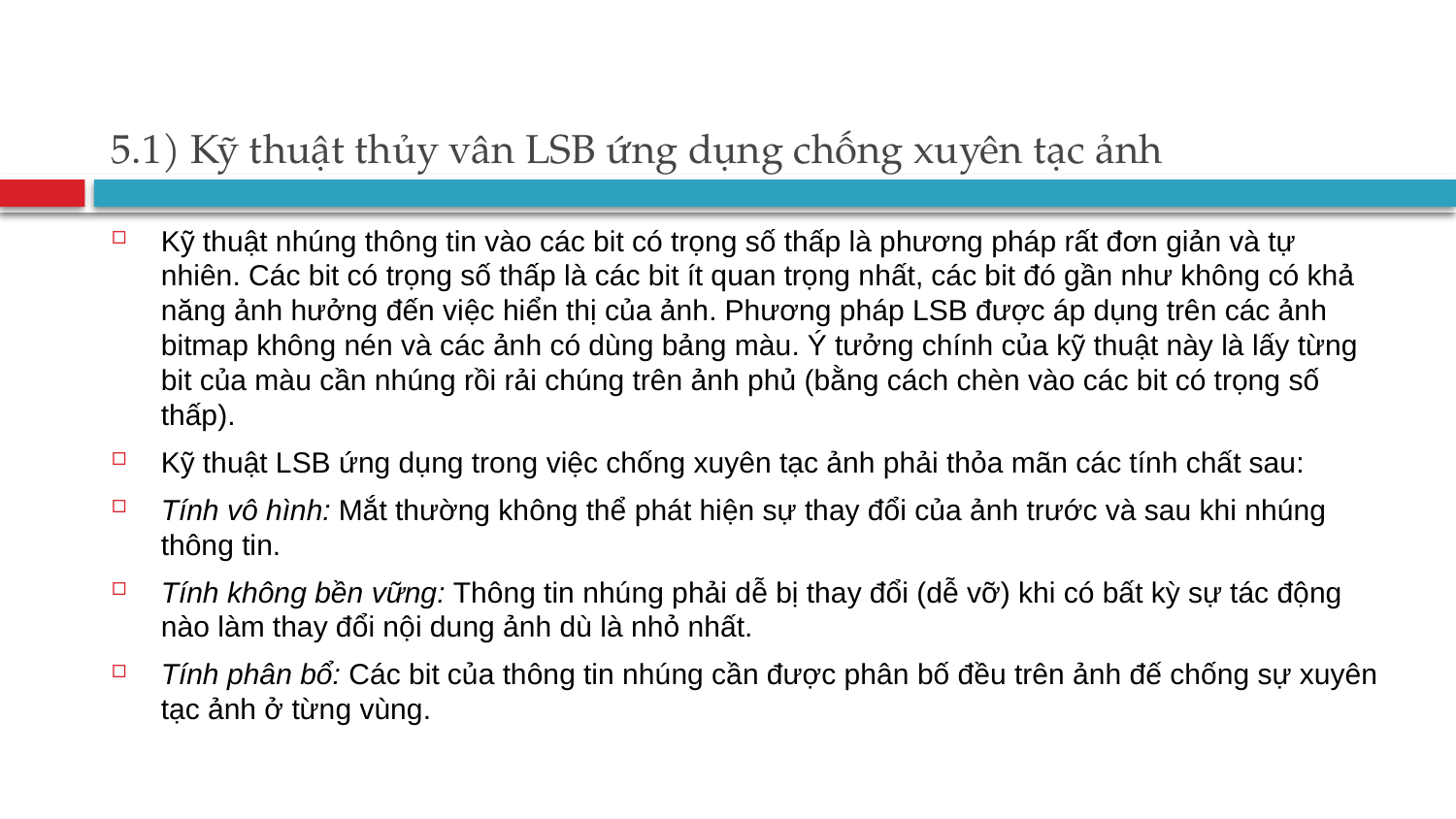

# 5.1) Kỹ thuật thủy vân LSB ứng dụng chống xuyên tạc ảnh
Kỹ thuật nhúng thông tin vào các bit có trọng số thấp là phương pháp rất đơn giản và tự nhiên. Các bit có trọng số thấp là các bit ít quan trọng nhất, các bit đó gần như không có khả năng ảnh hưởng đến việc hiển thị của ảnh. Phương pháp LSB được áp dụng trên các ảnh bitmap không nén và các ảnh có dùng bảng màu. Ý tưởng chính của kỹ thuật này là lấy từng bit của màu cần nhúng rồi rải chúng trên ảnh phủ (bằng cách chèn vào các bit có trọng số thấp).
Kỹ thuật LSB ứng dụng trong việc chống xuyên tạc ảnh phải thỏa mãn các tính chất sau:
Tính vô hình: Mắt thường không thể phát hiện sự thay đổi của ảnh trước và sau khi nhúng thông tin.
Tính không bền vững: Thông tin nhúng phải dễ bị thay đổi (dễ vỡ) khi có bất kỳ sự tác động nào làm thay đổi nội dung ảnh dù là nhỏ nhất.
Tính phân bổ: Các bit của thông tin nhúng cần được phân bố đều trên ảnh đế chống sự xuyên tạc ảnh ở từng vùng.